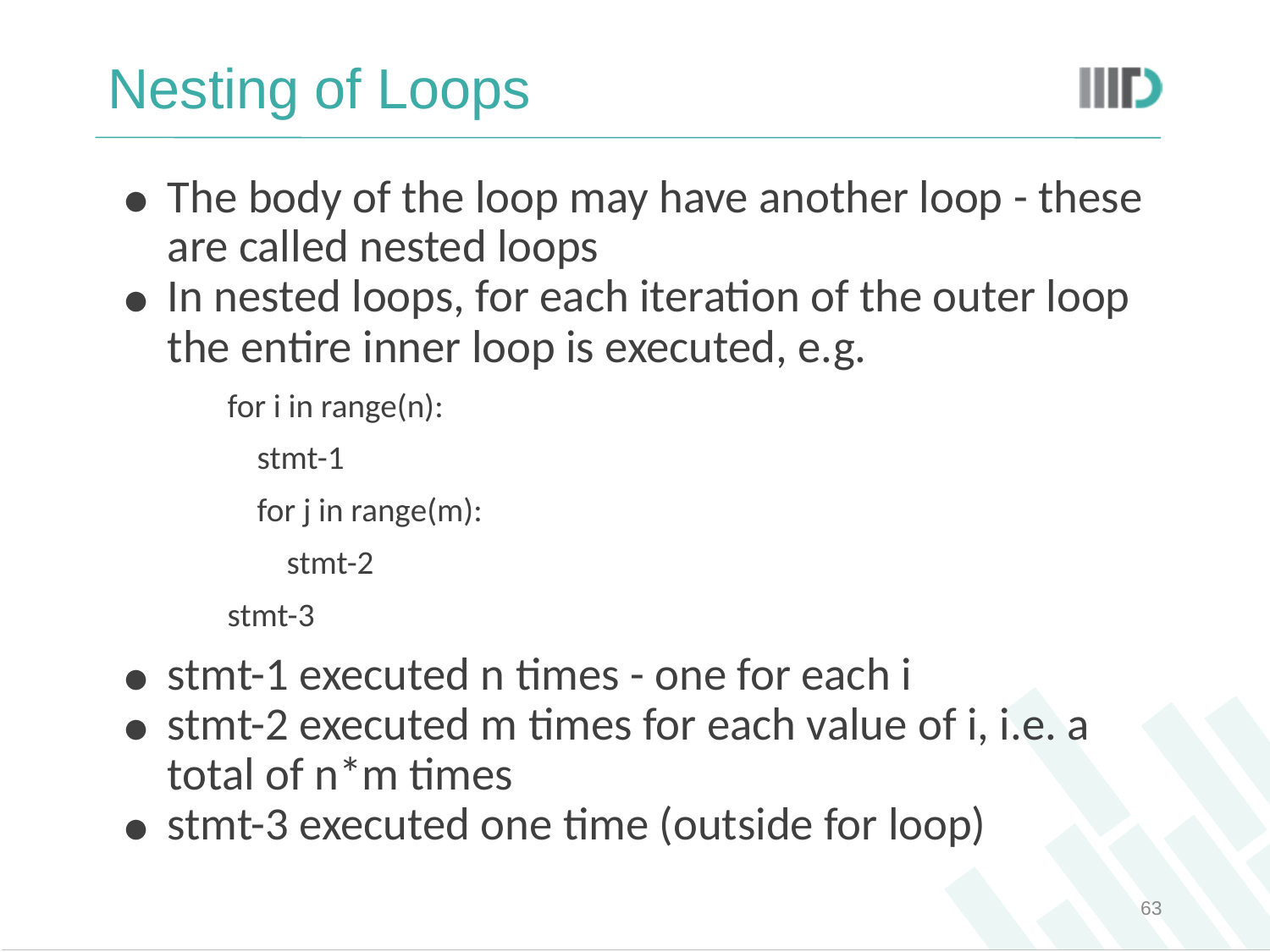

# Nesting of Loops
The body of the loop may have another loop - these are called nested loops
In nested loops, for each iteration of the outer loop the entire inner loop is executed, e.g.
for i in range(n):
    stmt-1
    for j in range(m):
        stmt-2
stmt-3
stmt-1 executed n times - one for each i
stmt-2 executed m times for each value of i, i.e. a total of n*m times
stmt-3 executed one time (outside for loop)
63